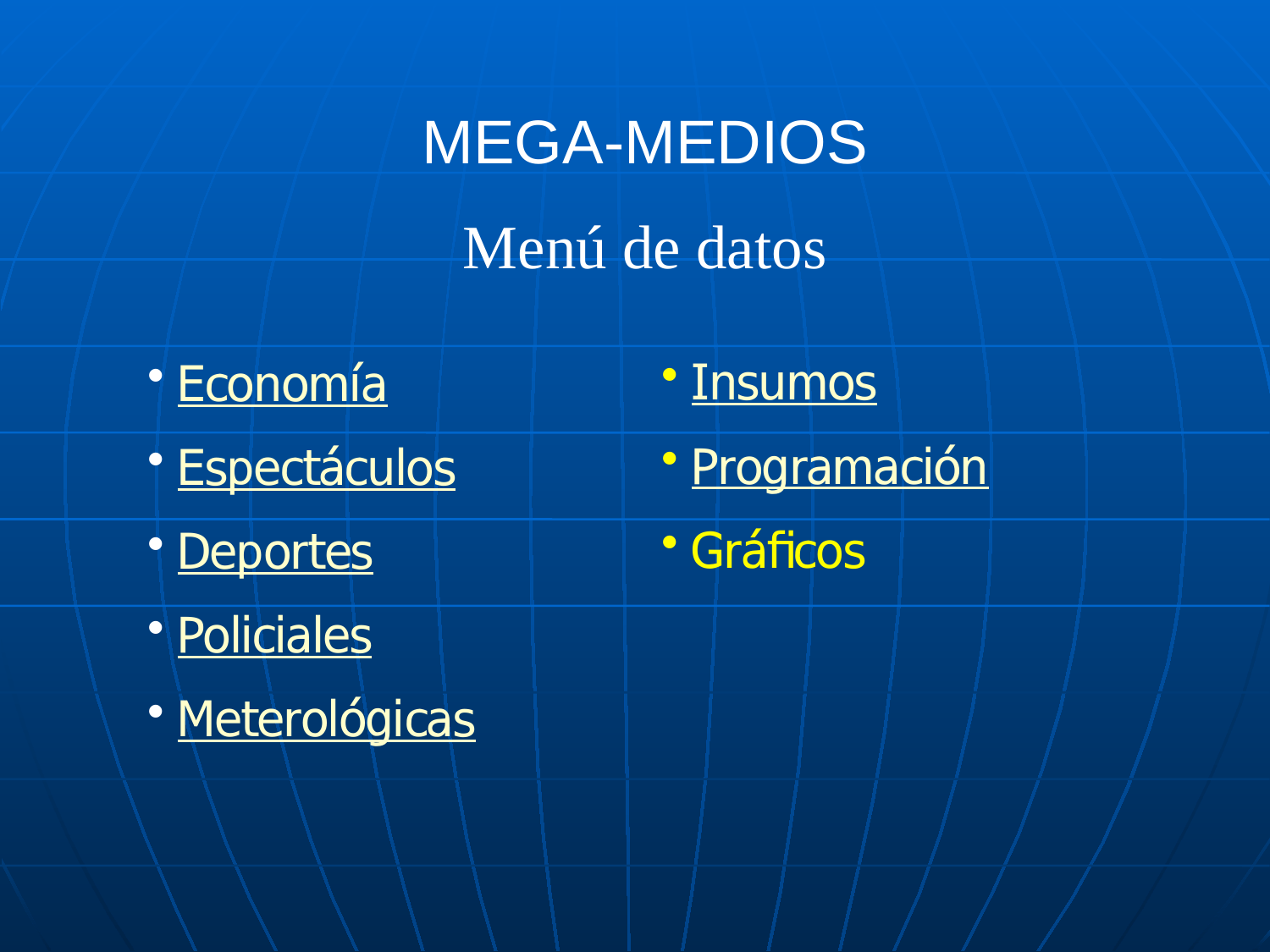

MEGA-MEDIOS
Menú de datos
Insumos
Programación
Gráficos
Economía
Espectáculos
Deportes
Policiales
Meterológicas